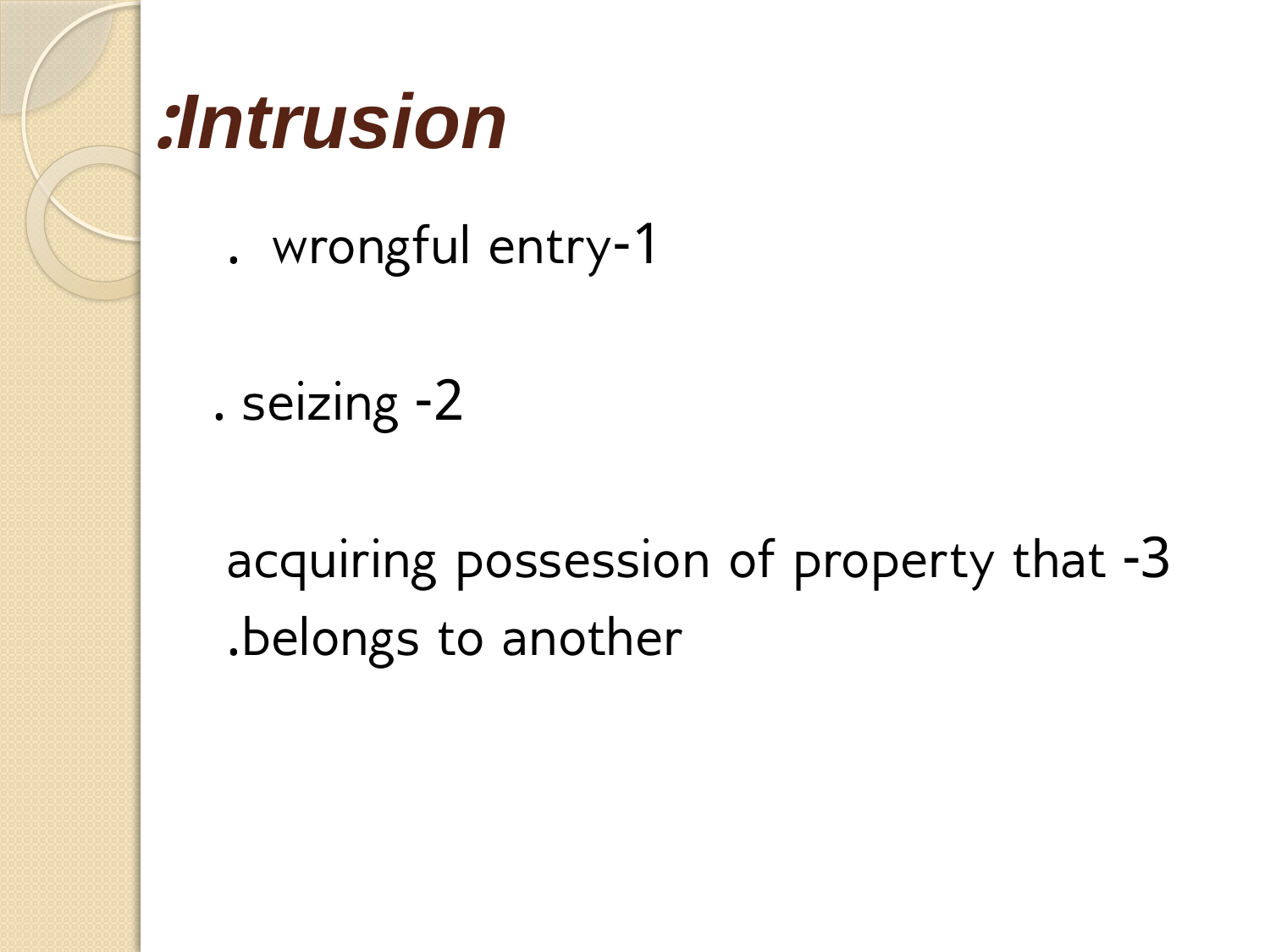

# Intrusion:
1-wrongful entry  .

2- seizing .

3- acquiring possession of property that
belongs to another.